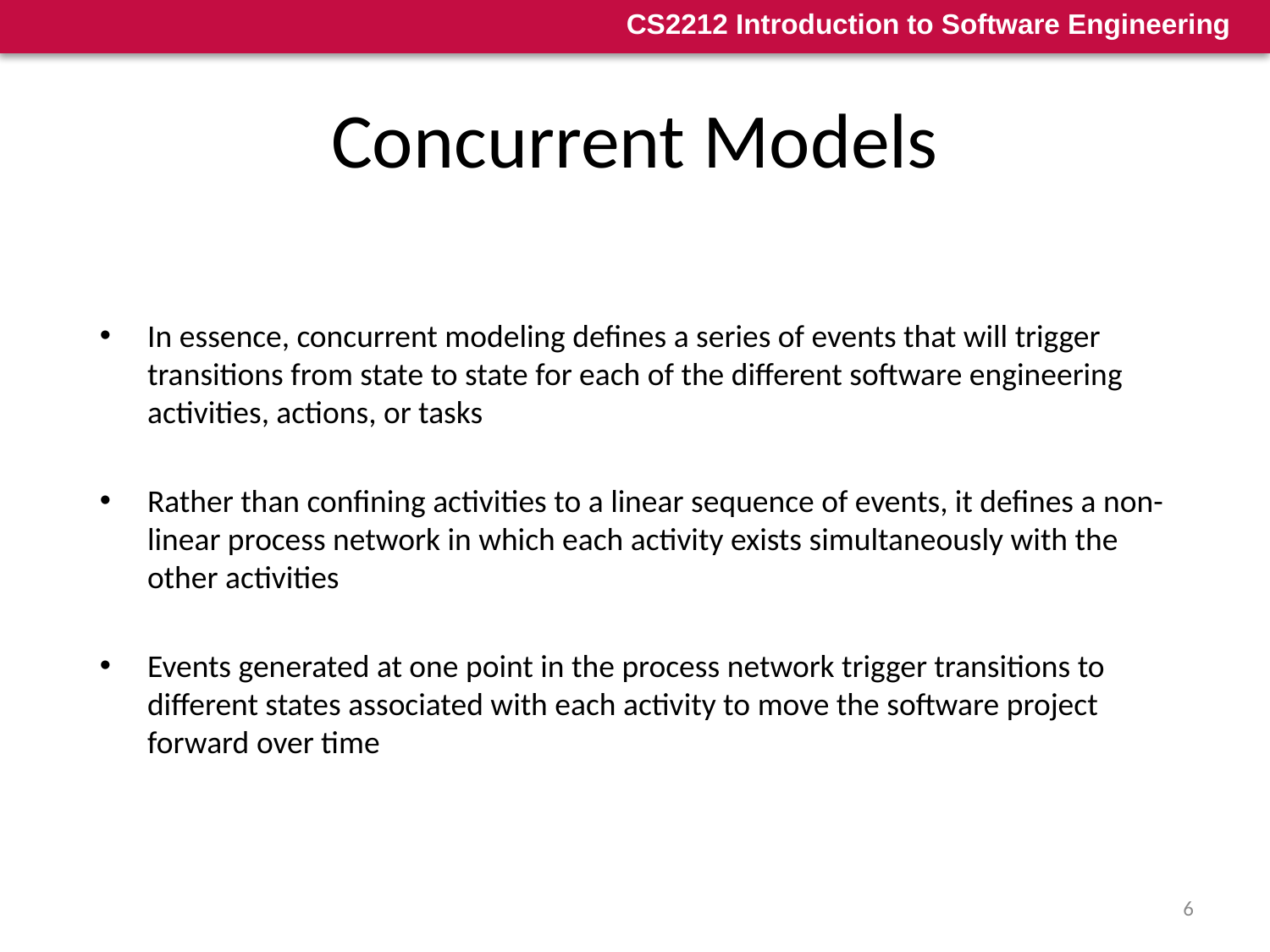

# Concurrent Models
In essence, concurrent modeling defines a series of events that will trigger transitions from state to state for each of the different software engineering activities, actions, or tasks

Rather than confining activities to a linear sequence of events, it defines a non-linear process network in which each activity exists simultaneously with the other activities

Events generated at one point in the process network trigger transitions to different states associated with each activity to move the software project forward over time
6